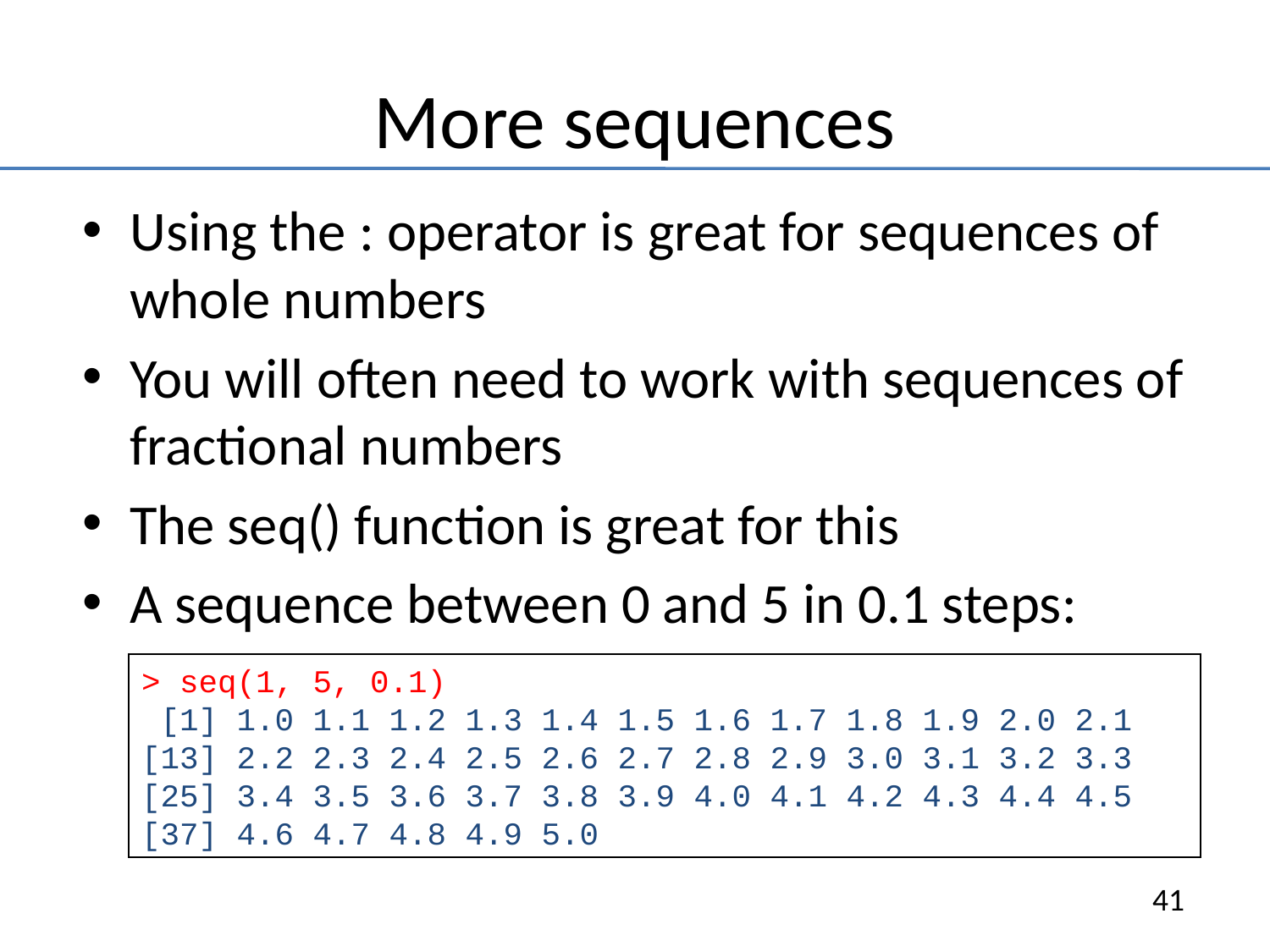

# More sequences
Using the : operator is great for sequences of whole numbers
You will often need to work with sequences of fractional numbers
The seq() function is great for this
A sequence between 0 and 5 in 0.1 steps:
> seq(1, 5, 0.1)
 [1] 1.0 1.1 1.2 1.3 1.4 1.5 1.6 1.7 1.8 1.9 2.0 2.1
[13] 2.2 2.3 2.4 2.5 2.6 2.7 2.8 2.9 3.0 3.1 3.2 3.3
[25] 3.4 3.5 3.6 3.7 3.8 3.9 4.0 4.1 4.2 4.3 4.4 4.5
[37] 4.6 4.7 4.8 4.9 5.0
41